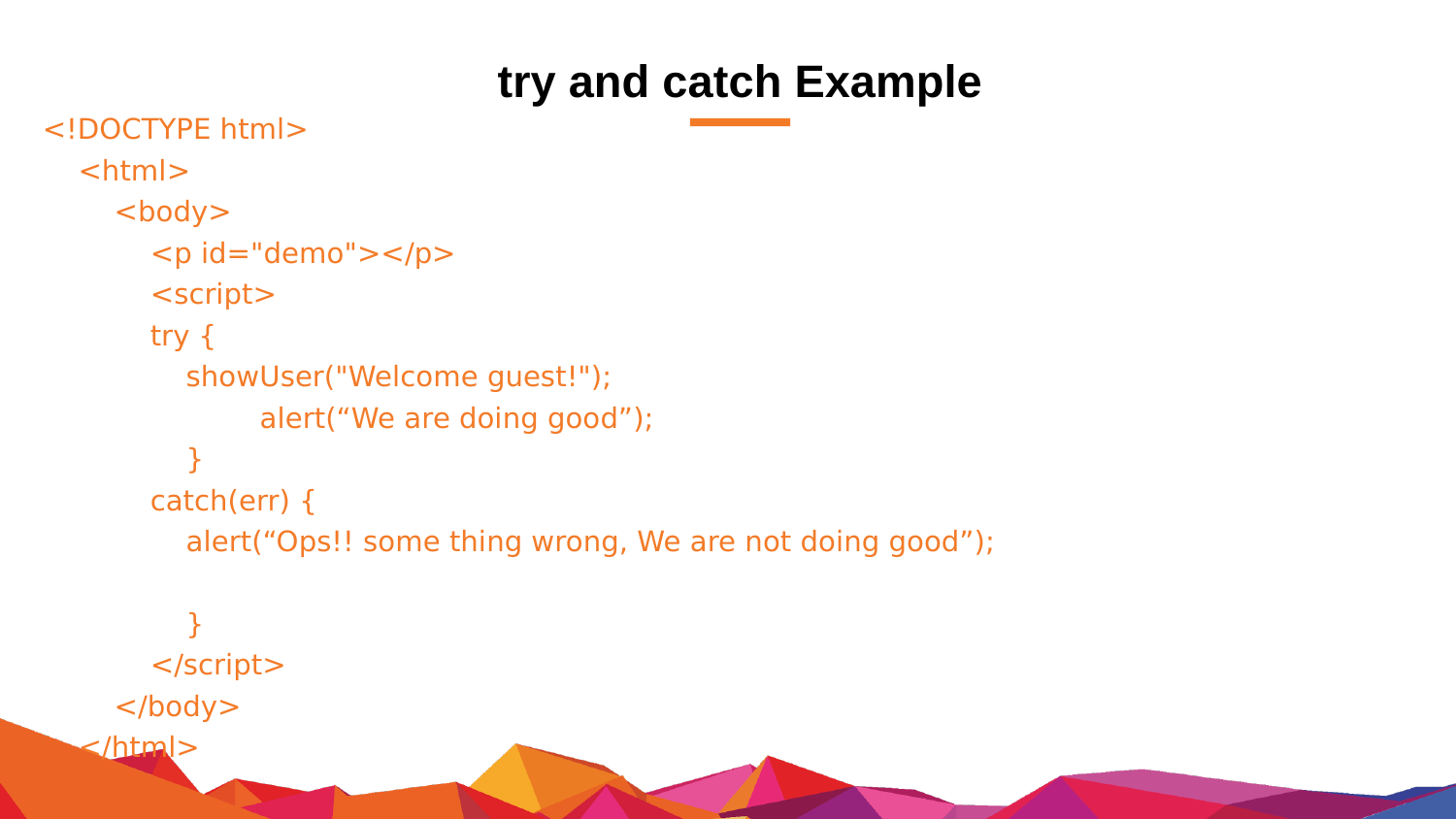

# try and catch Example

<!DOCTYPE html>
    <html>
        <body>
            <p id="demo"></p>
            <script>
            try {
                showUser("Welcome guest!");
	        alert(“We are doing good”);
                }
            catch(err) {
                alert(“Ops!! some thing wrong, We are not doing good”);

                }
            </script>
        </body>
    </html>